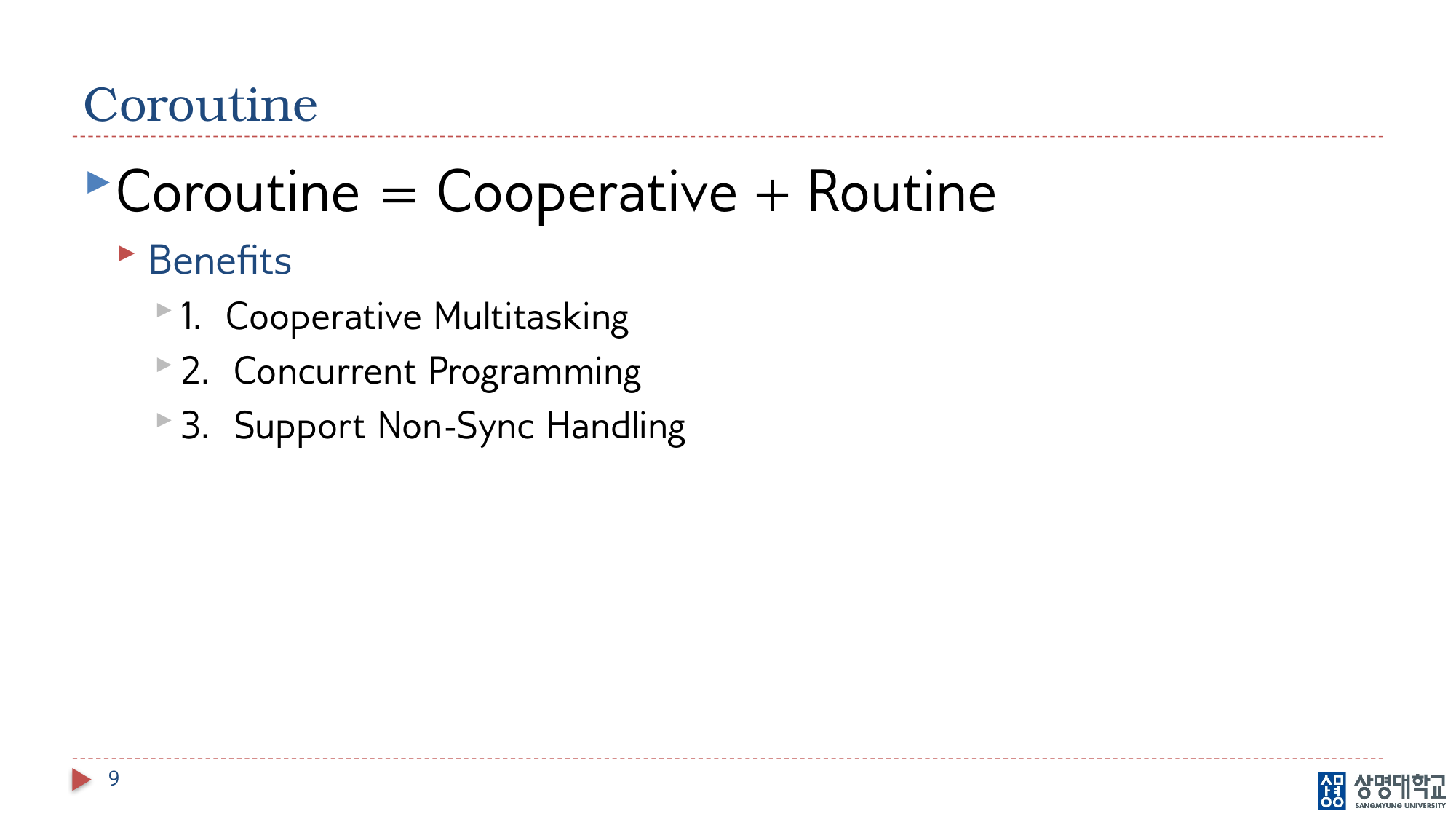

# Coroutine

Coroutine = Cooperative + Routine
Benefits
1.  Cooperative Multitasking
2.  Concurrent Programming
3.  Support Non-Sync Handling
9